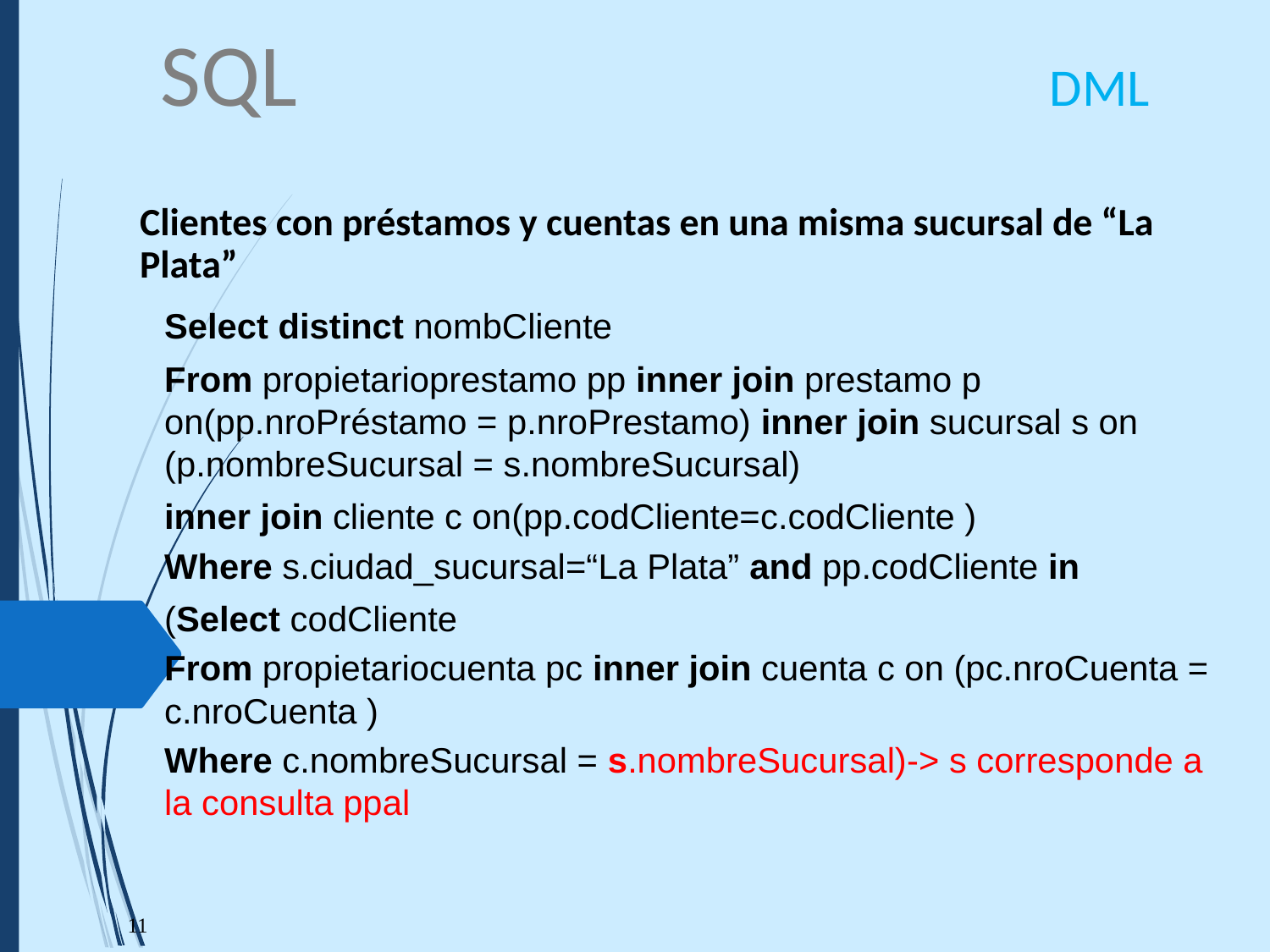

SQL						DML
Clientes con préstamos y cuentas en una misma sucursal de “La Plata”
Select distinct nombCliente
From propietarioprestamo pp inner join prestamo p on(pp.nroPréstamo = p.nroPrestamo) inner join sucursal s on (p.nombreSucursal = s.nombreSucursal)
inner join cliente c on(pp.codCliente=c.codCliente )
Where s.ciudad_sucursal=“La Plata” and pp.codCliente in
(Select codCliente
From propietariocuenta pc inner join cuenta c on (pc.nroCuenta = c.nroCuenta )
Where c.nombreSucursal = s.nombreSucursal)-> s corresponde a la consulta ppal

11